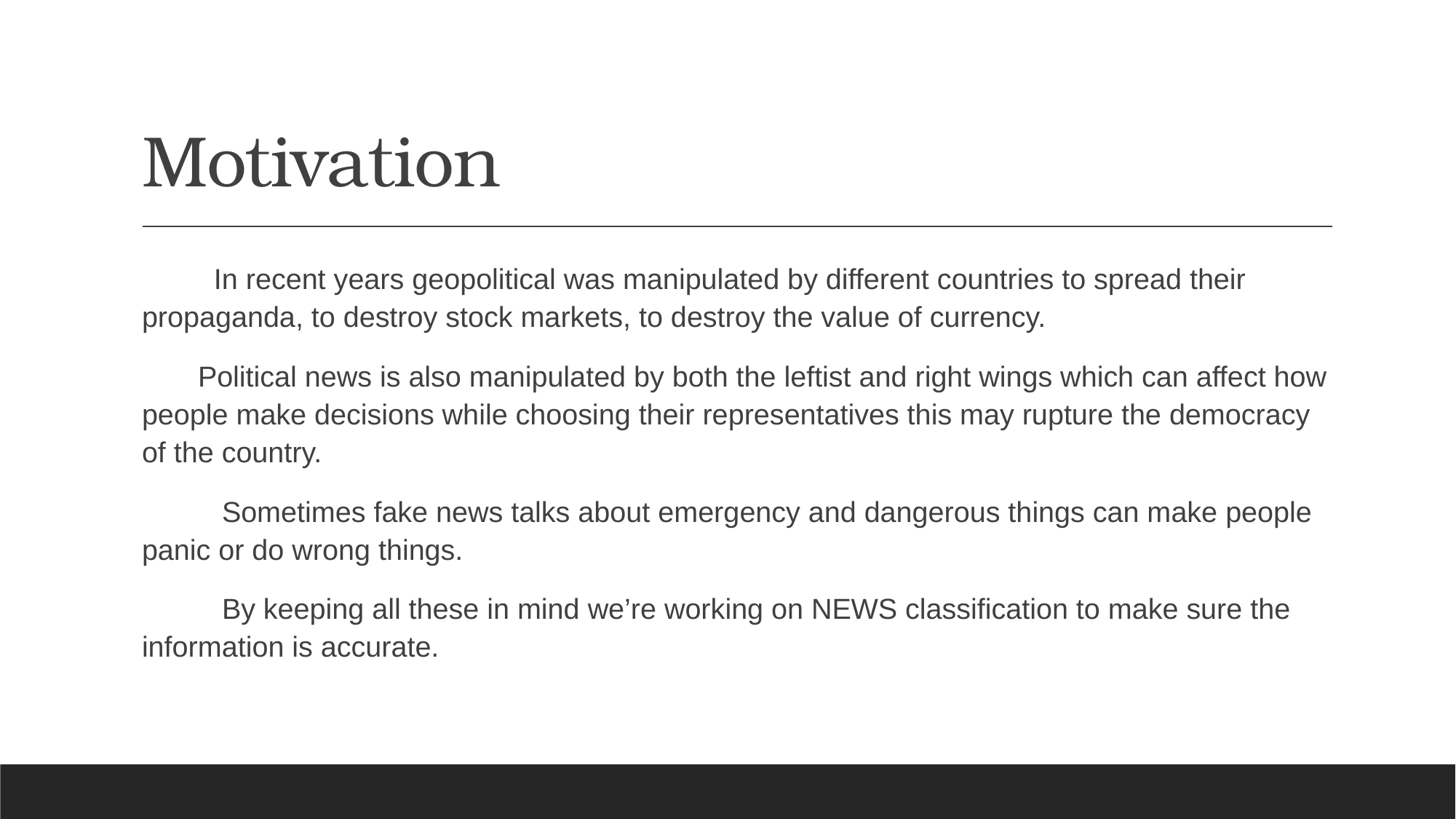

# Motivation
         In recent years geopolitical was manipulated by different countries to spread their propaganda, to destroy stock markets, to destroy the value of currency.
       Political news is also manipulated by both the leftist and right wings which can affect how people make decisions while choosing their representatives this may rupture the democracy of the country.
          Sometimes fake news talks about emergency and dangerous things can make people panic or do wrong things.
          By keeping all these in mind we’re working on NEWS classification to make sure the information is accurate.